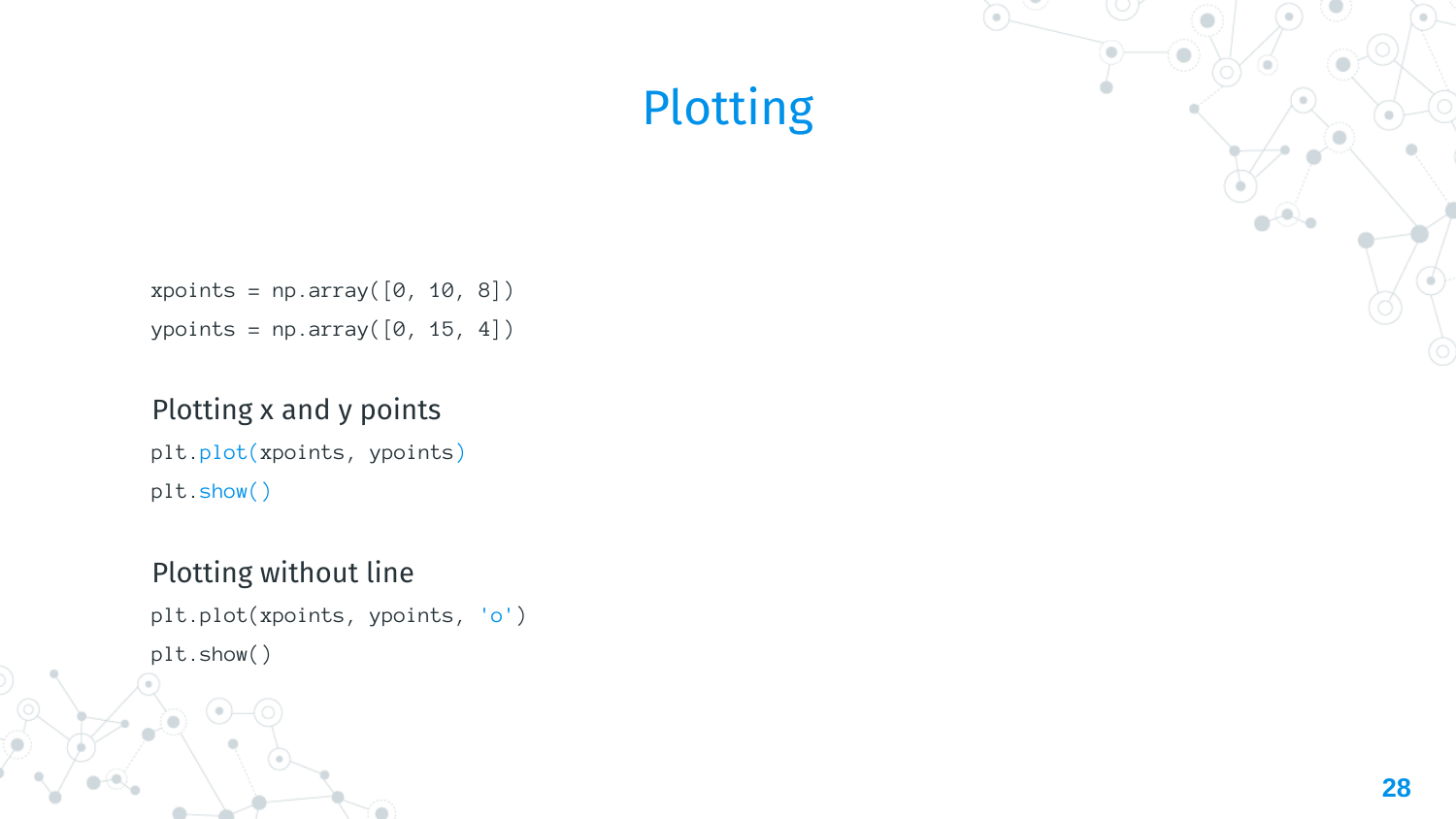

# Plotting
xpoints = np.array([0, 10, 8])
ypoints = np.array([0, 15, 4])

Plotting x and y points
plt.plot(xpoints, ypoints)
plt.show()

Plotting without line
plt.plot(xpoints, ypoints, 'o')
plt.show()
28